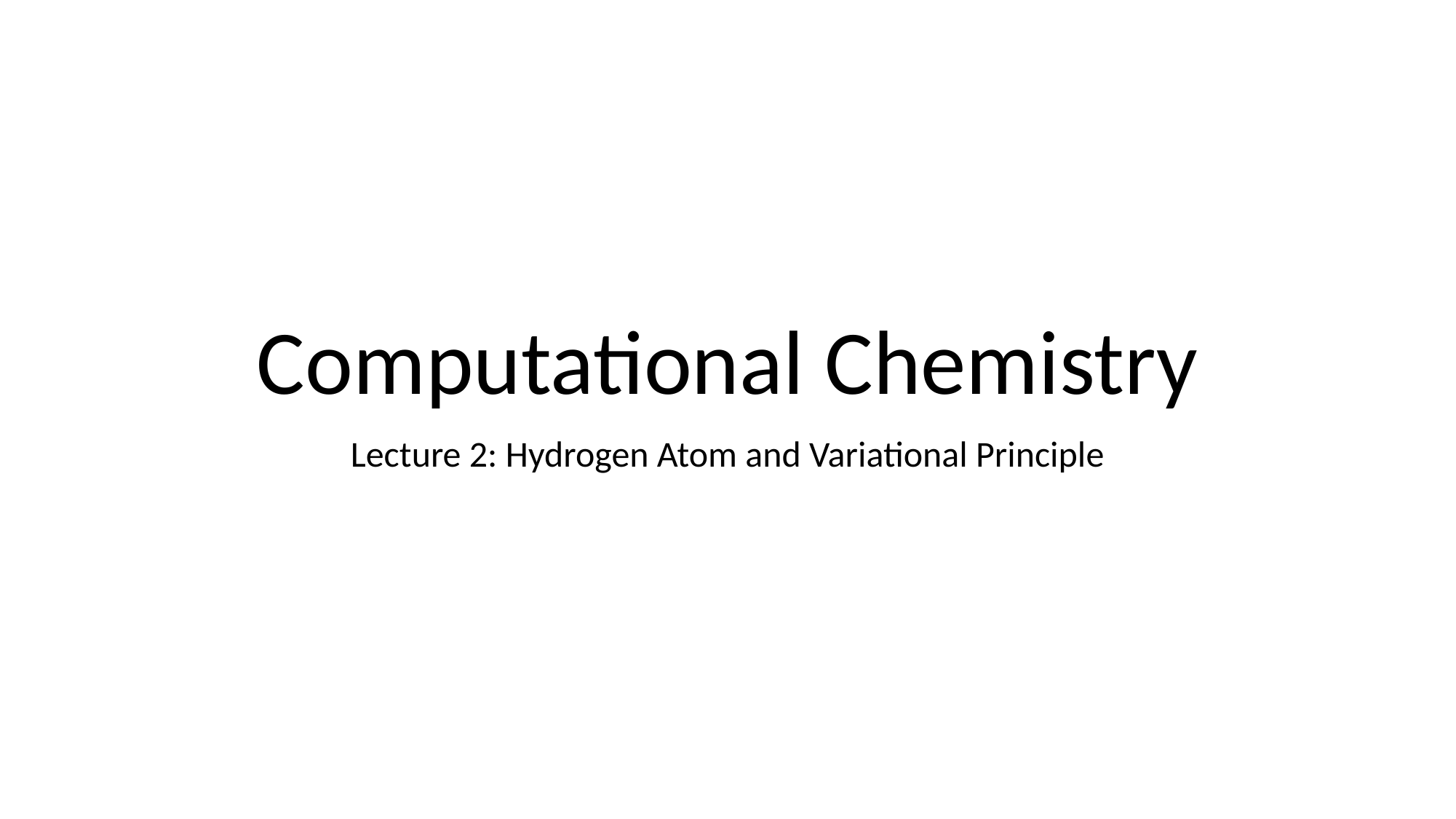

# Computational Chemistry
Lecture 2: Hydrogen Atom and Variational Principle